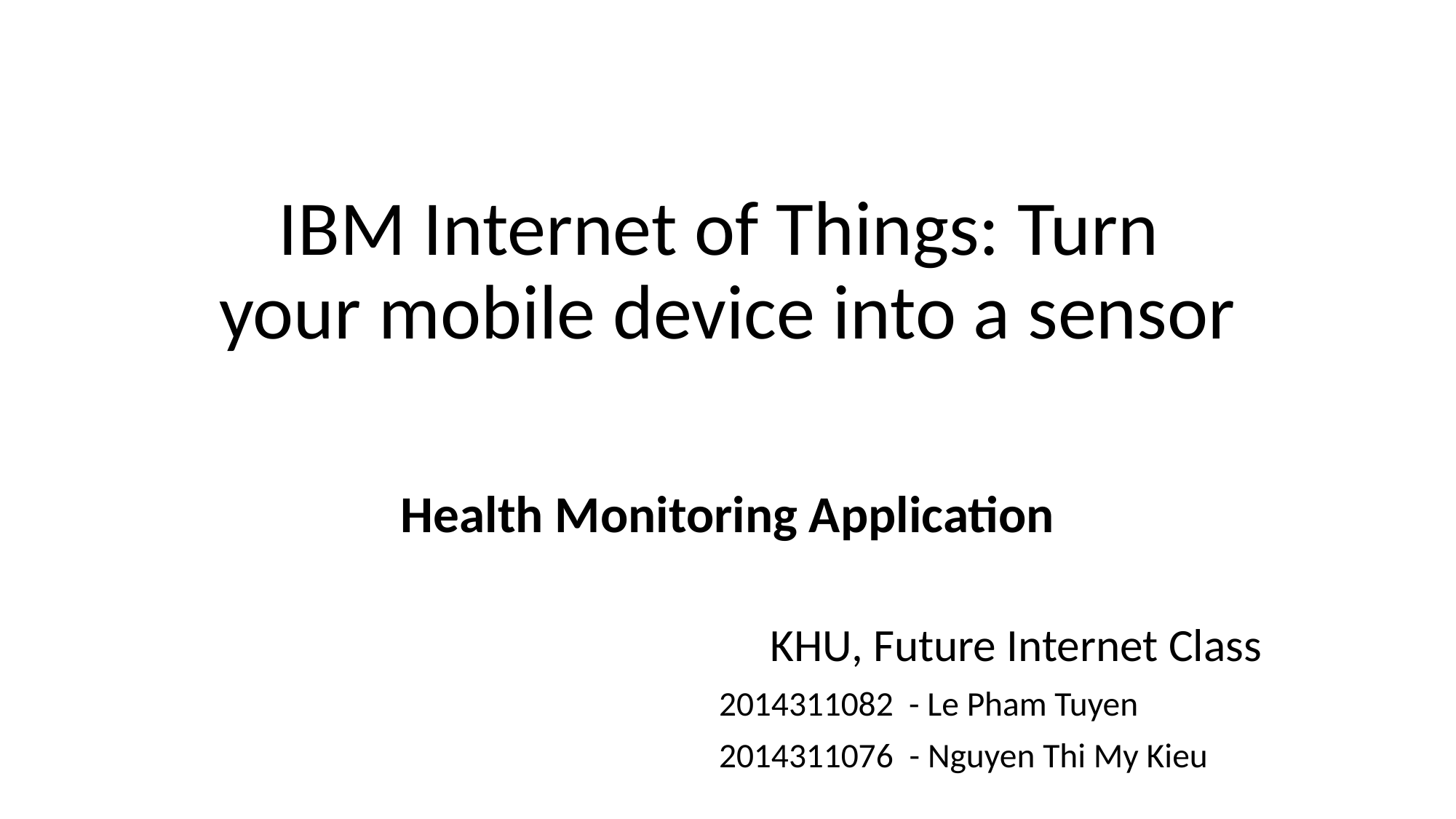

# IBM Internet of Things: Turn your mobile device into a sensor
Health Monitoring Application

KHU, Future Internet Class
					 2014311082  - Le Pham Tuyen
					 2014311076  - Nguyen Thi My Kieu